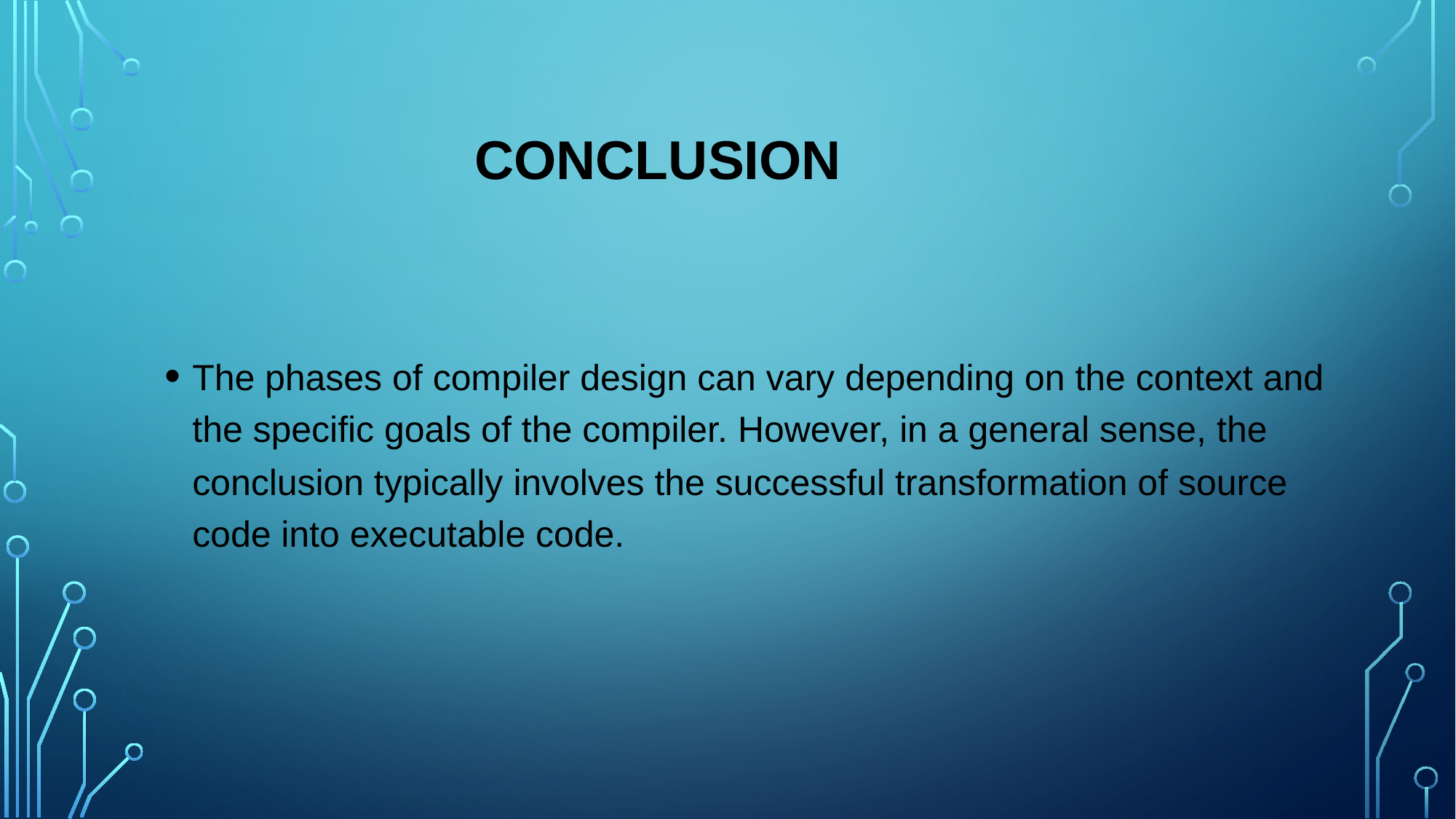

# conclusion
The phases of compiler design can vary depending on the context and the specific goals of the compiler. However, in a general sense, the conclusion typically involves the successful transformation of source code into executable code.